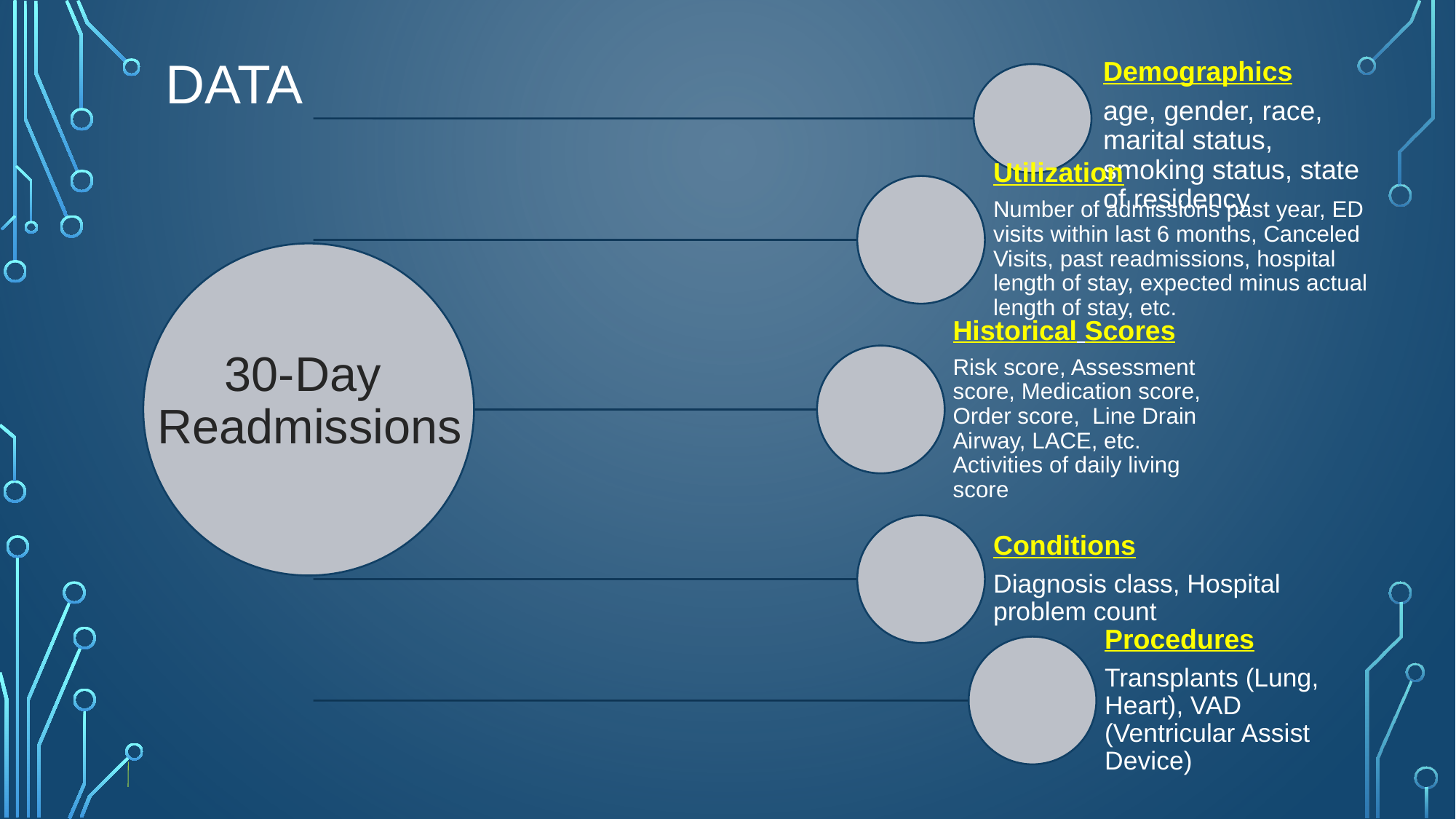

30-Day
Readmissions

Demographics
age, gender, race, marital status, smoking status, state of residency
Utilization
Number of admissions past year, ED visits within last 6 months, Canceled Visits, past readmissions, hospital length of stay, expected minus actual length of stay, etc.
Historical Scores
Risk score, Assessment score, Medication score, Order score,  Line Drain Airway, LACE, etc. Activities of daily living score
Conditions
Diagnosis class, Hospital problem count
Procedures
Transplants (Lung, Heart), VAD (Ventricular Assist Device)
# Data